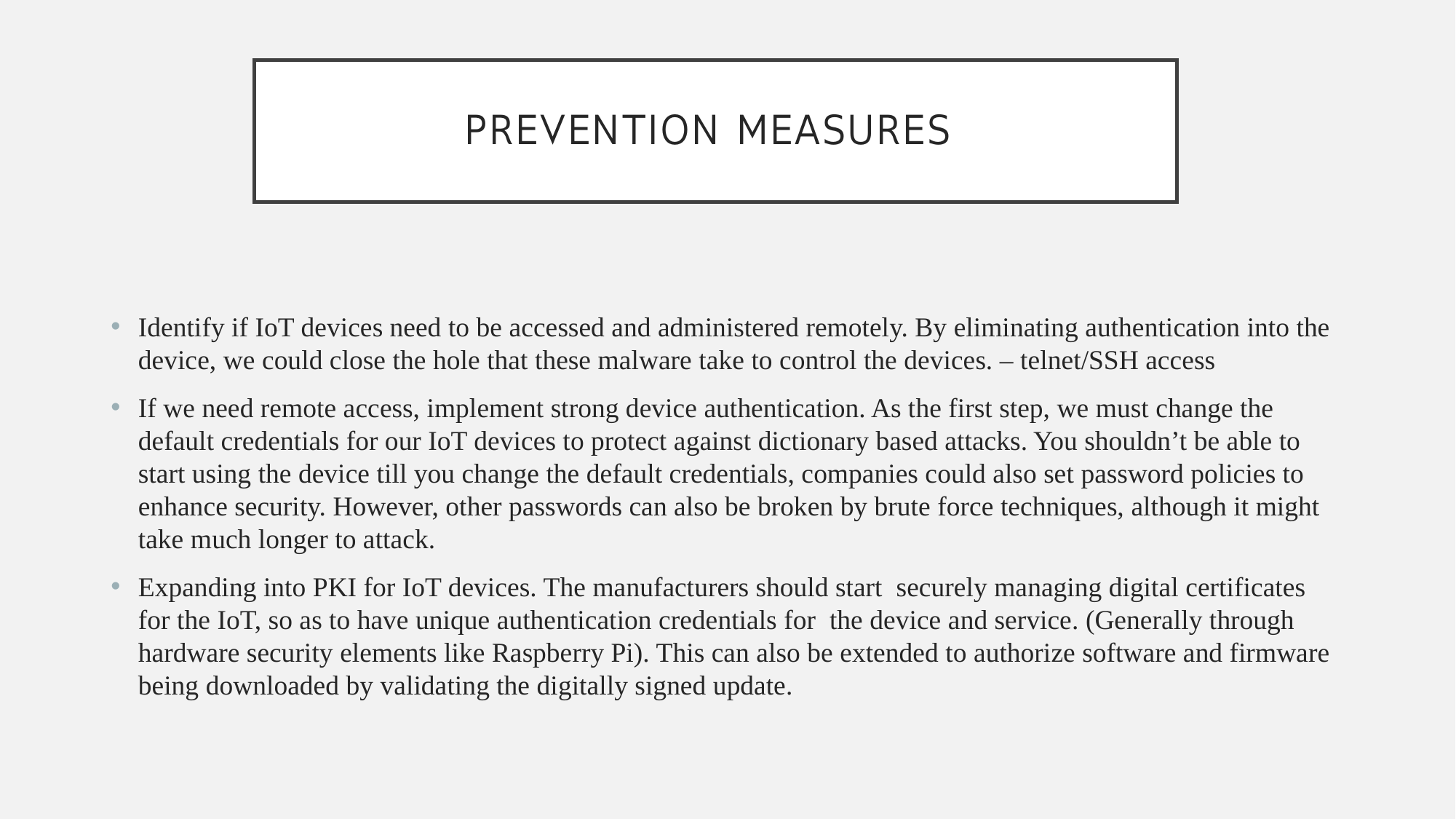

# Prevention Measures
Identify if IoT devices need to be accessed and administered remotely. By eliminating authentication into the device, we could close the hole that these malware take to control the devices. – telnet/SSH access
If we need remote access, implement strong device authentication. As the first step, we must change the default credentials for our IoT devices to protect against dictionary based attacks. You shouldn’t be able to start using the device till you change the default credentials, companies could also set password policies to enhance security. However, other passwords can also be broken by brute force techniques, although it might take much longer to attack.
Expanding into PKI for IoT devices. The manufacturers should start  securely managing digital certificates for the IoT, so as to have unique authentication credentials for  the device and service. (Generally through hardware security elements like Raspberry Pi). This can also be extended to authorize software and firmware being downloaded by validating the digitally signed update.